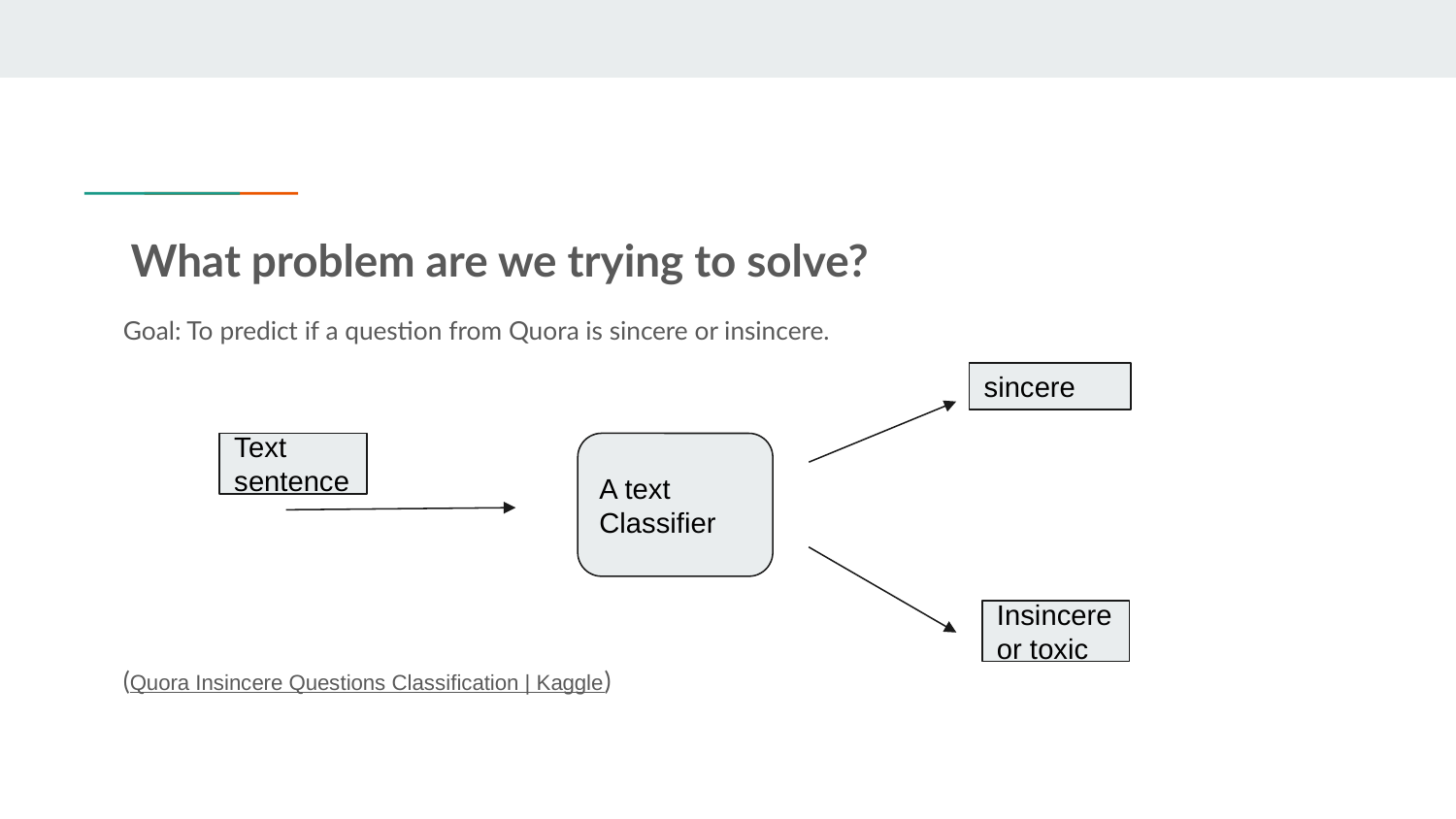

# What problem are we trying to solve?
Goal: To predict if a question from Quora is sincere or insincere.

(Quora Insincere Questions Classification | Kaggle)
sincere
Text sentence
A text Classifier
Insincere or toxic